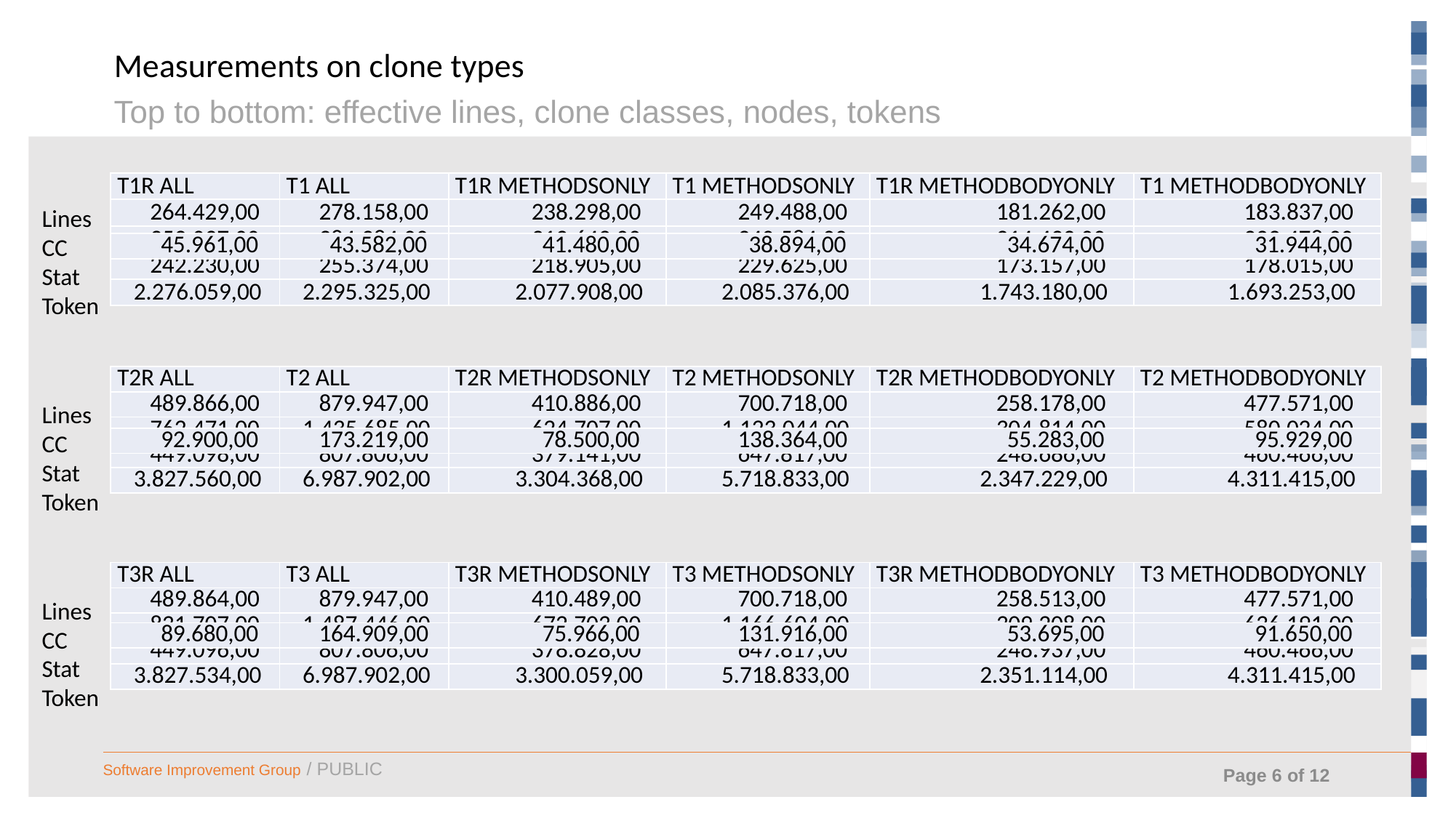

# Measurements on clone types
Top to bottom: effective lines, clone classes, nodes, tokens
| T1R ALL | T1 ALL | T1R METHODSONLY | T1 METHODSONLY | T1R METHODBODYONLY | T1 METHODBODYONLY |
| --- | --- | --- | --- | --- | --- |
| 264.429,00 | 278.158,00 | 238.298,00 | 249.488,00 | 181.262,00 | 183.837,00 |
| 352.037,00 | 384.384,00 | 313.649,00 | 340.584,00 | 214.433,00 | 223.478,00 |
| 242.230,00 | 255.374,00 | 218.905,00 | 229.625,00 | 173.157,00 | 178.015,00 |
| 2.276.059,00 | 2.295.325,00 | 2.077.908,00 | 2.085.376,00 | 1.743.180,00 | 1.693.253,00 |
Lines
CC
Stat
Token
| 45.961,00 | 43.582,00 | 41.480,00 | 38.894,00 | 34.674,00 | 31.944,00 |
| --- | --- | --- | --- | --- | --- |
| T2R ALL | T2 ALL | T2R METHODSONLY | T2 METHODSONLY | T2R METHODBODYONLY | T2 METHODBODYONLY |
| --- | --- | --- | --- | --- | --- |
| 489.866,00 | 879.947,00 | 410.886,00 | 700.718,00 | 258.178,00 | 477.571,00 |
| 762.471,00 | 1.435.685,00 | 624.707,00 | 1.123.044,00 | 304.814,00 | 580.024,00 |
| 449.098,00 | 807.806,00 | 379.141,00 | 647.817,00 | 248.686,00 | 460.466,00 |
| 3.827.560,00 | 6.987.902,00 | 3.304.368,00 | 5.718.833,00 | 2.347.229,00 | 4.311.415,00 |
Lines
CC
Stat
Token
| 92.900,00 | 173.219,00 | 78.500,00 | 138.364,00 | 55.283,00 | 95.929,00 |
| --- | --- | --- | --- | --- | --- |
| T3R ALL | T3 ALL | T3R METHODSONLY | T3 METHODSONLY | T3R METHODBODYONLY | T3 METHODBODYONLY |
| --- | --- | --- | --- | --- | --- |
| 489.864,00 | 879.947,00 | 410.489,00 | 700.718,00 | 258.513,00 | 477.571,00 |
| 831.707,00 | 1.487.446,00 | 672.703,00 | 1.166.604,00 | 309.208,00 | 636.191,00 |
| 449.096,00 | 807.806,00 | 378.828,00 | 647.817,00 | 248.937,00 | 460.466,00 |
| 3.827.534,00 | 6.987.902,00 | 3.300.059,00 | 5.718.833,00 | 2.351.114,00 | 4.311.415,00 |
Lines
CC
Stat
Token
| 89.680,00 | 164.909,00 | 75.966,00 | 131.916,00 | 53.695,00 | 91.650,00 |
| --- | --- | --- | --- | --- | --- |
Page 6 of 12